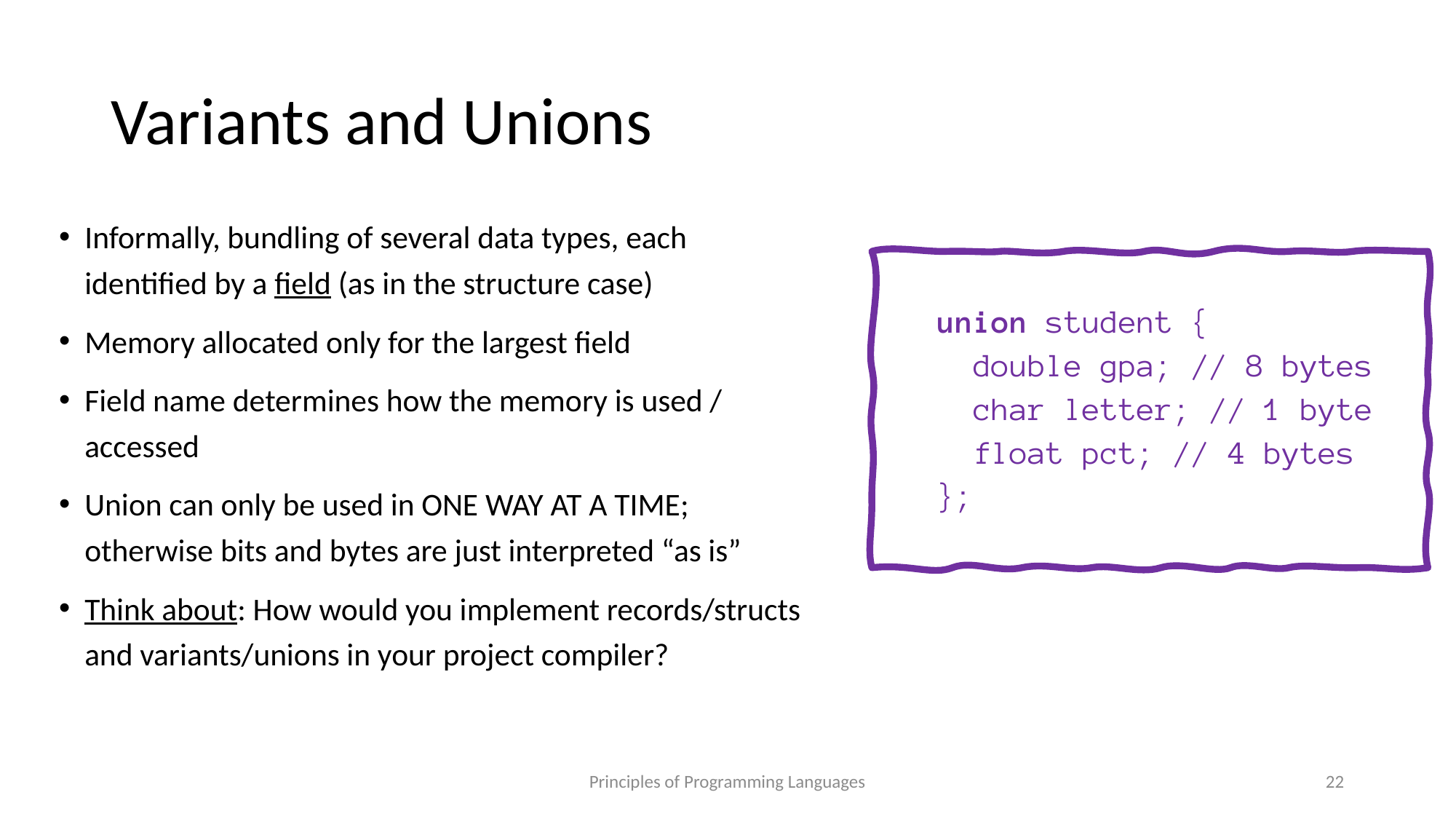

# Variants and Unions
Informally, bundling of several data types, each identified by a field (as in the structure case)
Memory allocated only for the largest field
Field name determines how the memory is used / accessed
Union can only be used in ONE WAY AT A TIME; otherwise bits and bytes are just interpreted “as is”
Think about: How would you implement records/structs and variants/unions in your project compiler?

union student {
  double gpa; // 8 bytes
  char letter; // 1 byte
  float pct; // 4 bytes
};

Principles of Programming Languages
22